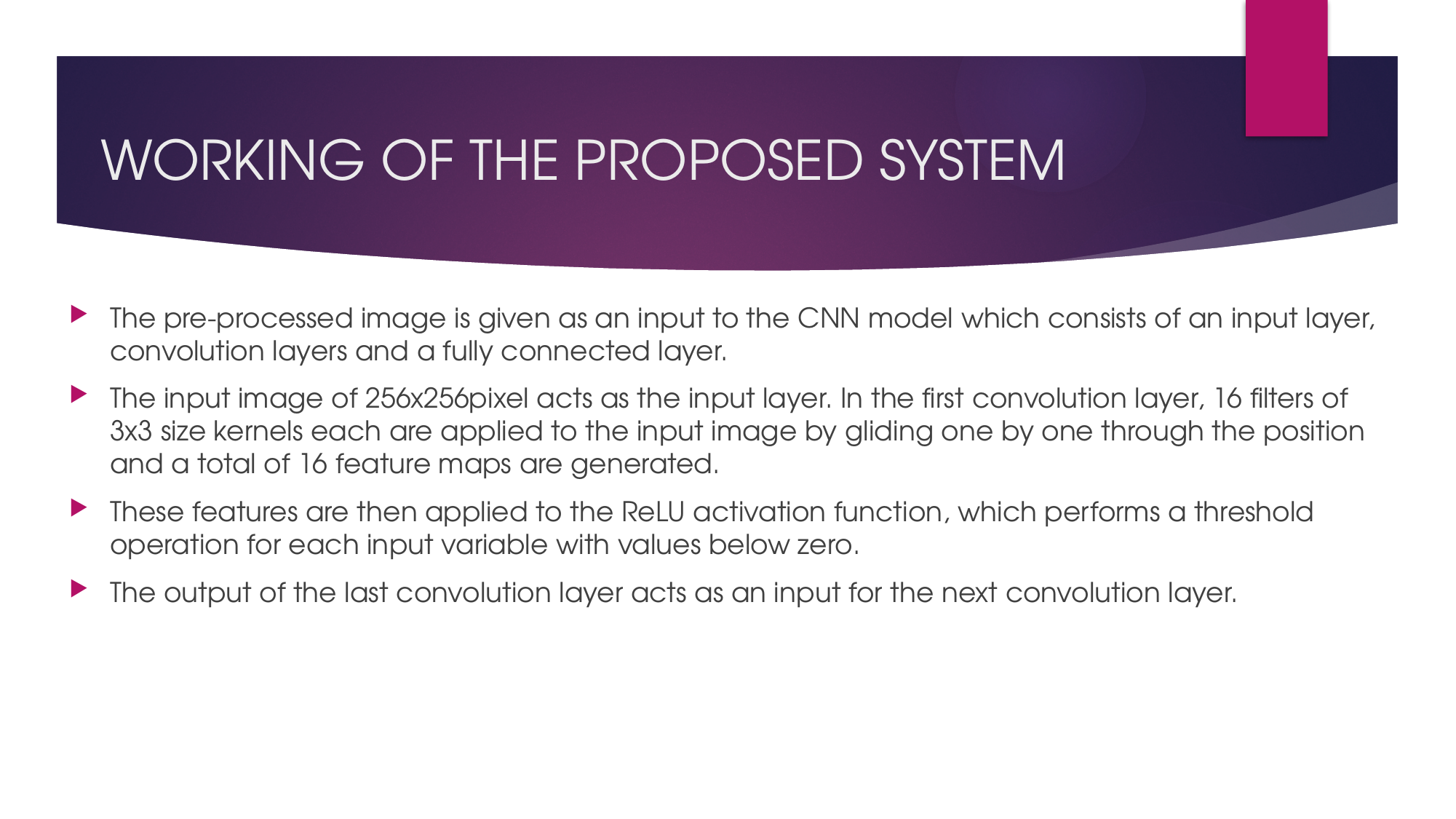

# WORKING OF THE PROPOSED SYSTEM
The pre-processed image is given as an input to the CNN model which consists of an input layer, convolution layers and a fully connected layer.
The input image of 256x256pixel acts as the input layer. In the first convolution layer, 16 filters of 3x3 size kernels each are applied to the input image by gliding one by one through the position and a total of 16 feature maps are generated.
These features are then applied to the ReLU activation function, which performs a threshold operation for each input variable with values below zero.
The output of the last convolution layer acts as an input for the next convolution layer.